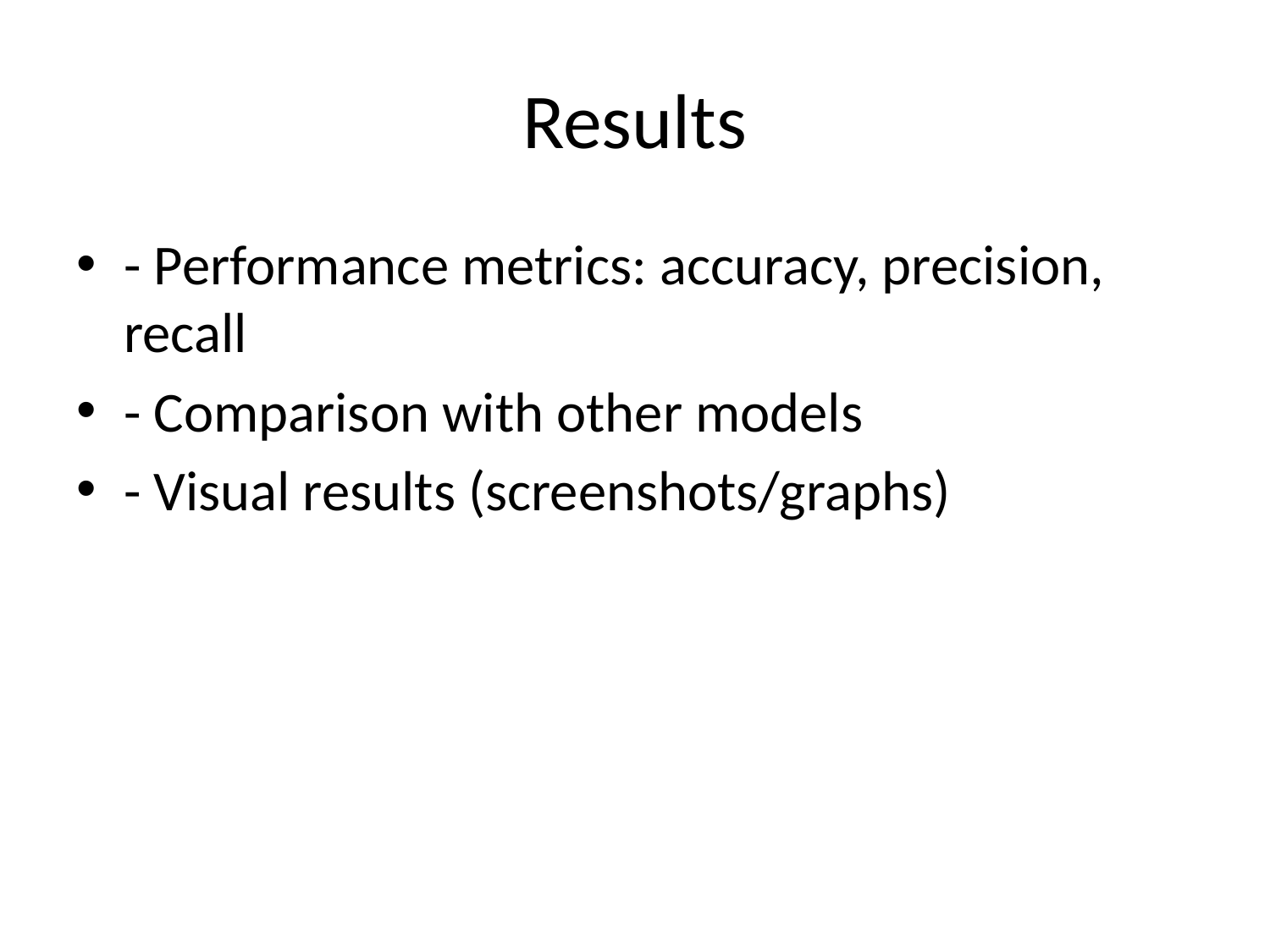

# Results
- Performance metrics: accuracy, precision, recall
- Comparison with other models
- Visual results (screenshots/graphs)